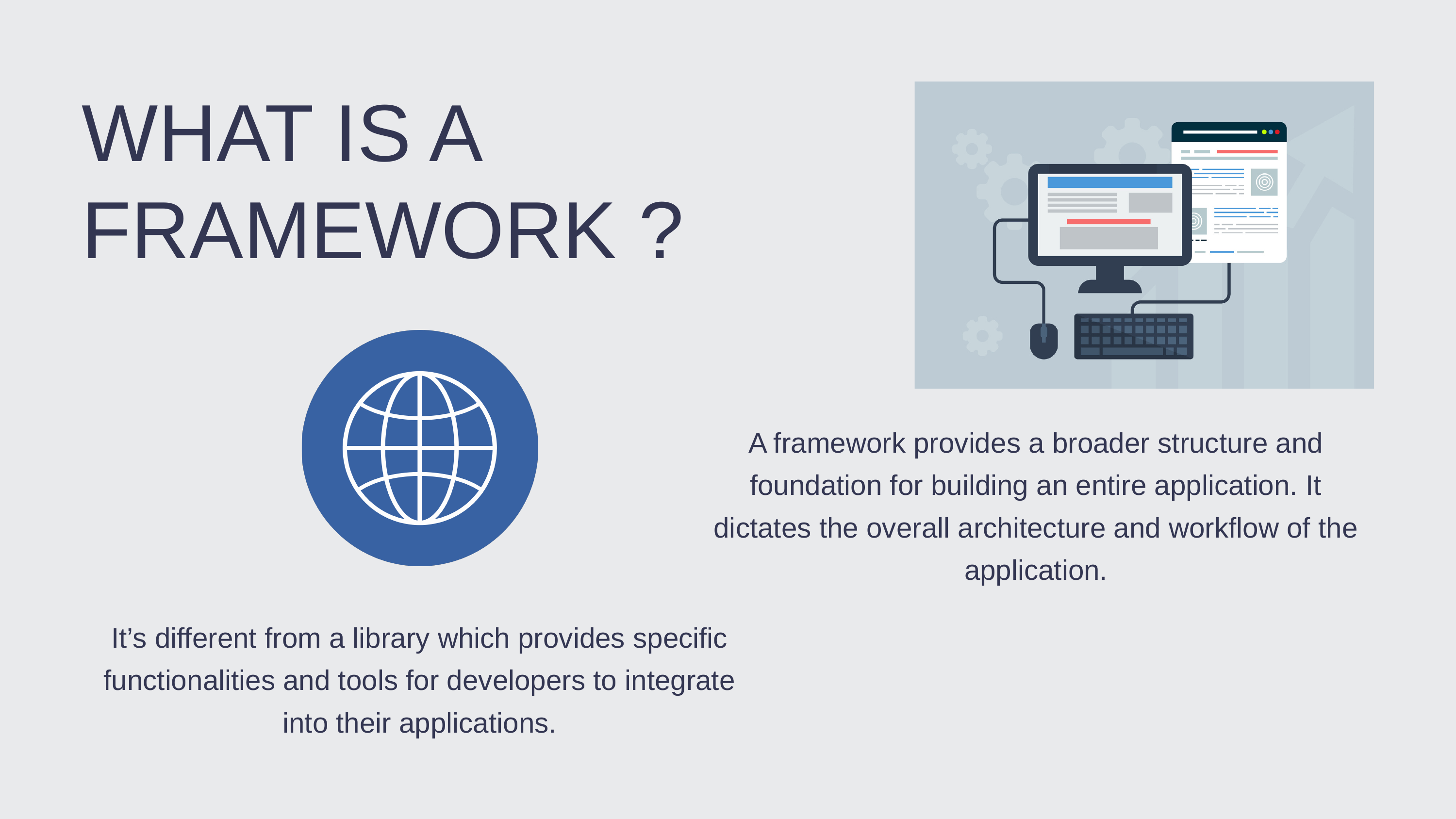

WHAT IS A FRAMEWORK ?

A framework provides a broader structure and foundation for building an entire application. It dictates the overall architecture and workflow of the application.
It’s different from a library which provides specific functionalities and tools for developers to integrate into their applications.